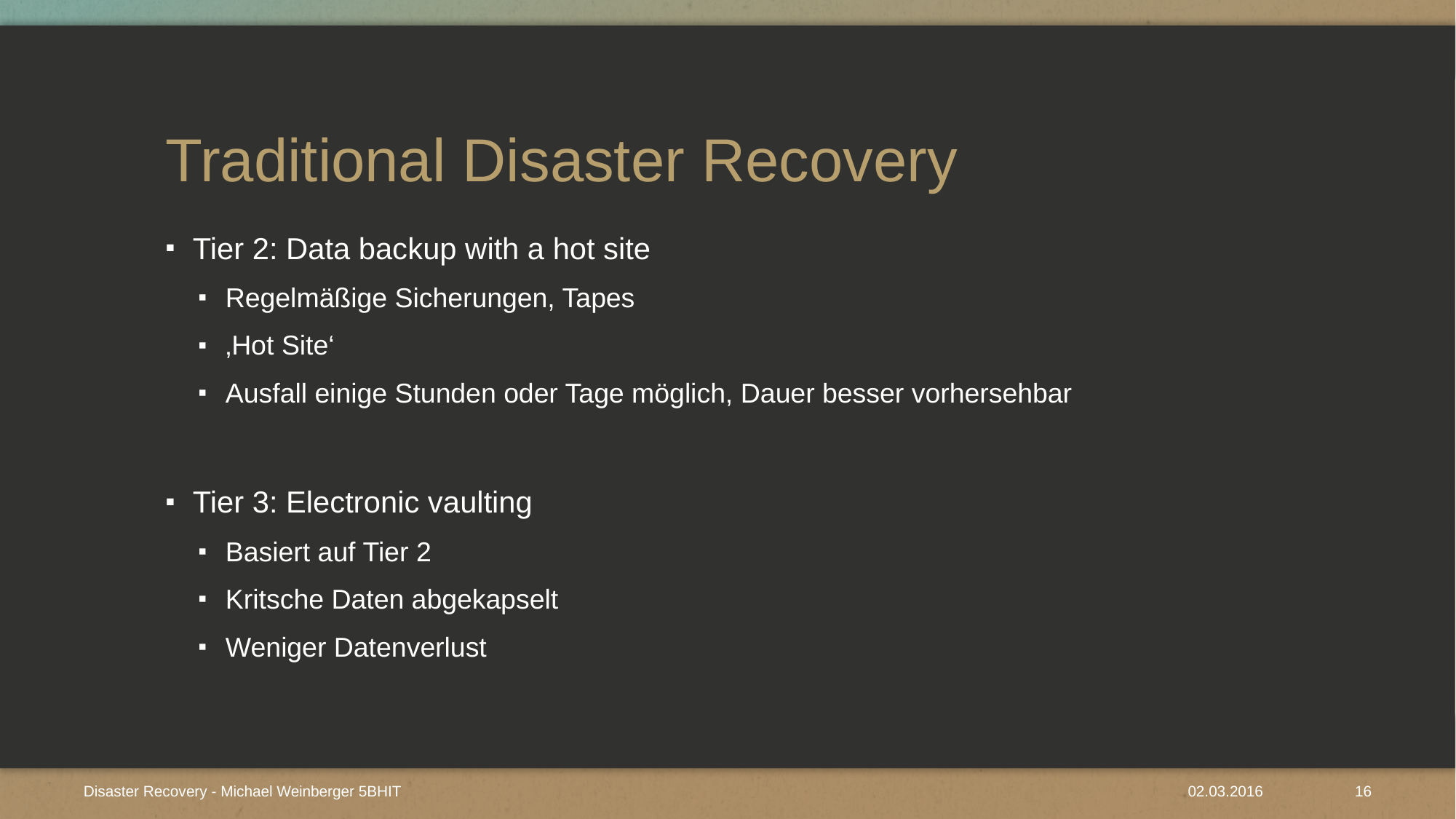

# Traditional Disaster Recovery
Tier 2: Data backup with a hot site
Regelmäßige Sicherungen, Tapes
‚Hot Site‘
Ausfall einige Stunden oder Tage möglich, Dauer besser vorhersehbar

Tier 3: Electronic vaulting
Basiert auf Tier 2
Kritsche Daten abgekapselt
Weniger Datenverlust

Disaster Recovery - Michael Weinberger 5BHIT
02.03.2016
16